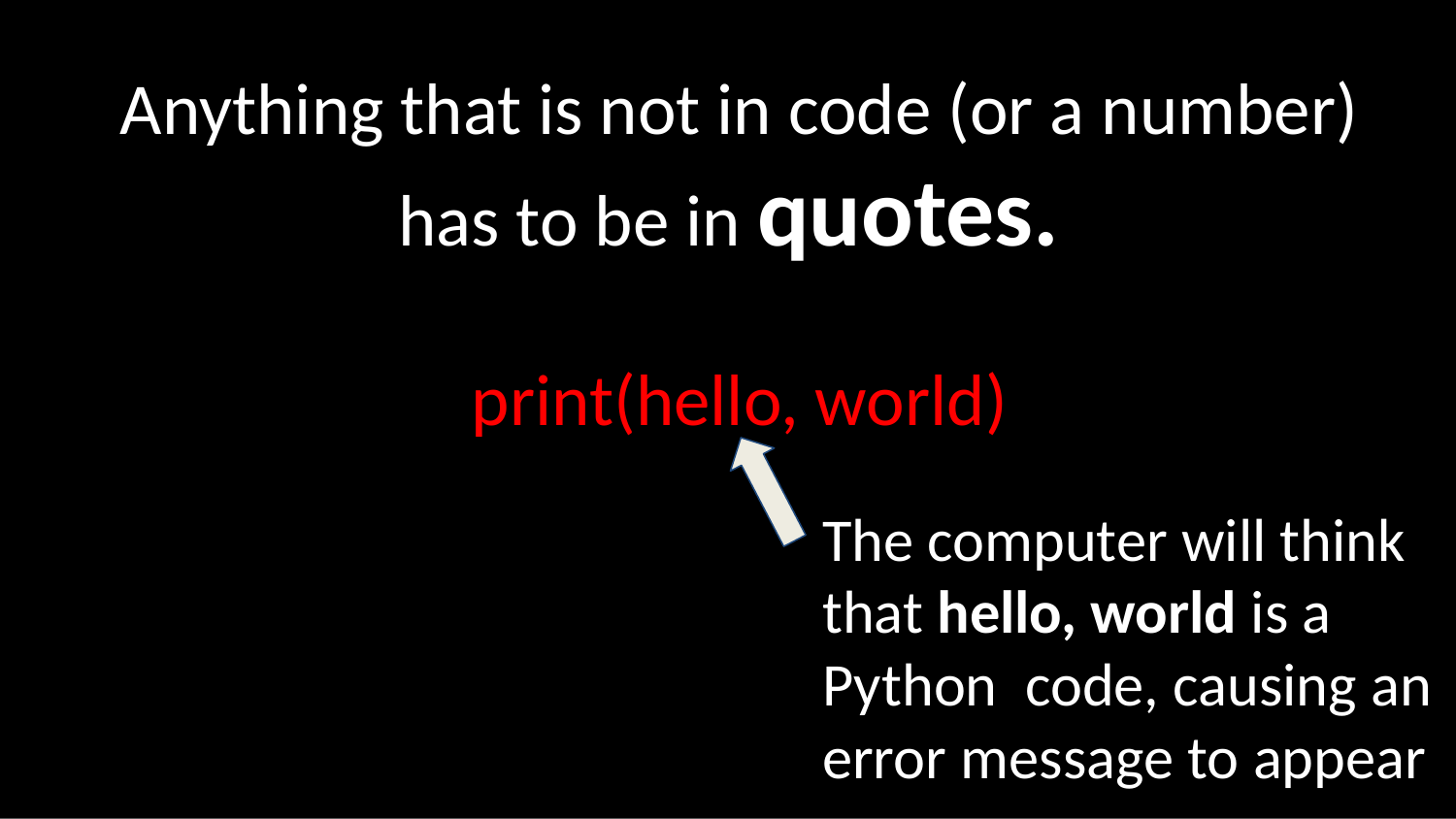

Anything that is not in code (or a number) has to be in quotes.

print(hello, world)

The computer will think that hello, world is a Python  code, causing an error message to appear